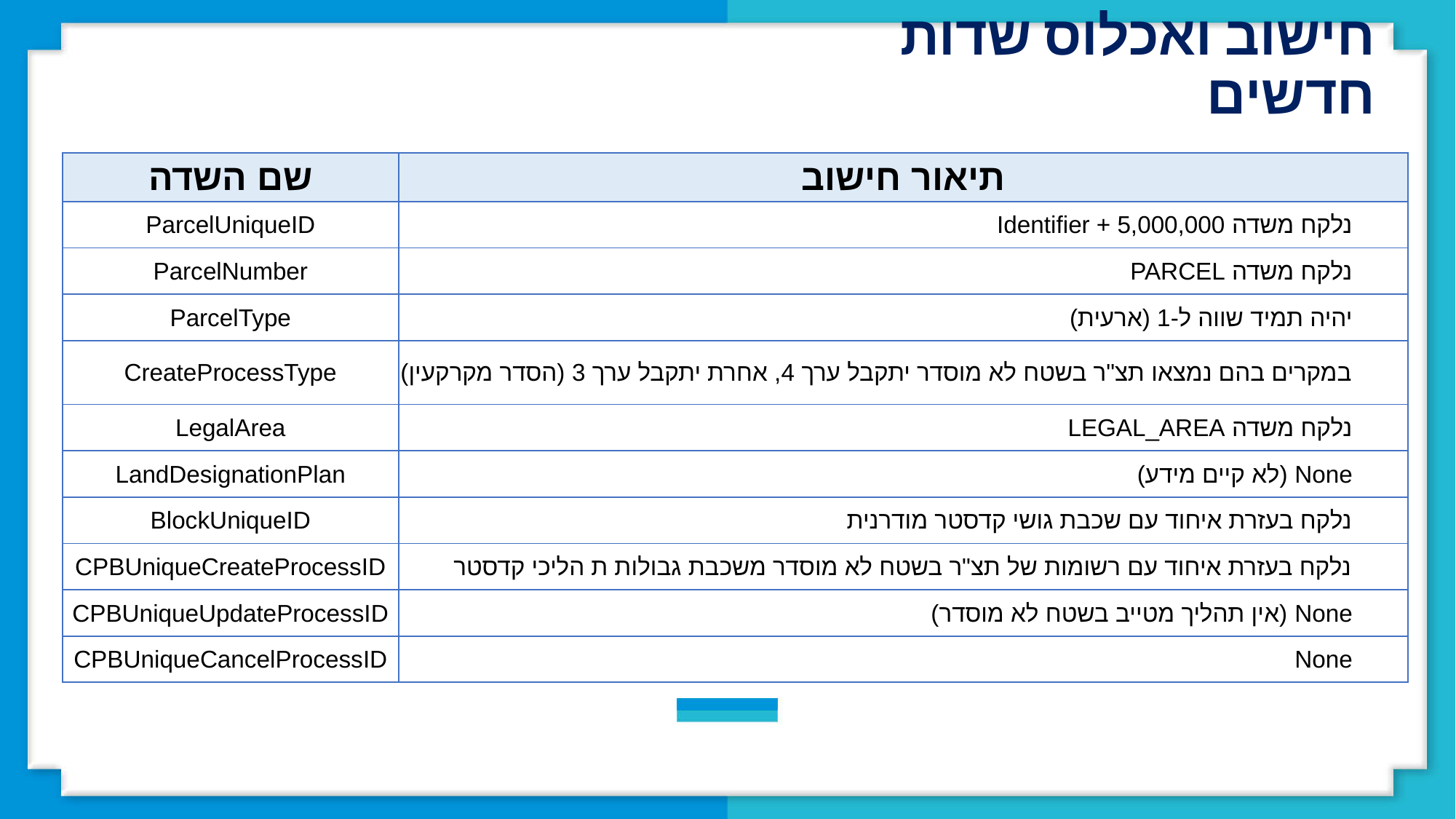

חישוב ואכלוס שדות חדשים
| שם השדה | תיאור חישוב |
| --- | --- |
| ParcelUniqueID | נלקח משדה Identifier + 5,000,000 |
| ParcelNumber | נלקח משדה PARCEL |
| ParcelType | יהיה תמיד שווה ל-1 (ארעית) |
| CreateProcessType | במקרים בהם נמצאו תצ"ר בשטח לא מוסדר יתקבל ערך 4, אחרת יתקבל ערך 3 (הסדר מקרקעין) |
| LegalArea | נלקח משדה LEGAL\_AREA |
| LandDesignationPlan | None (לא קיים מידע) |
| BlockUniqueID | נלקח בעזרת איחוד עם שכבת גושי קדסטר מודרנית |
| CPBUniqueCreateProcessID | נלקח בעזרת איחוד עם רשומות של תצ"ר בשטח לא מוסדר משכבת גבולות ת הליכי קדסטר |
| CPBUniqueUpdateProcessID | None (אין תהליך מטייב בשטח לא מוסדר) |
| CPBUniqueCancelProcessID | None |